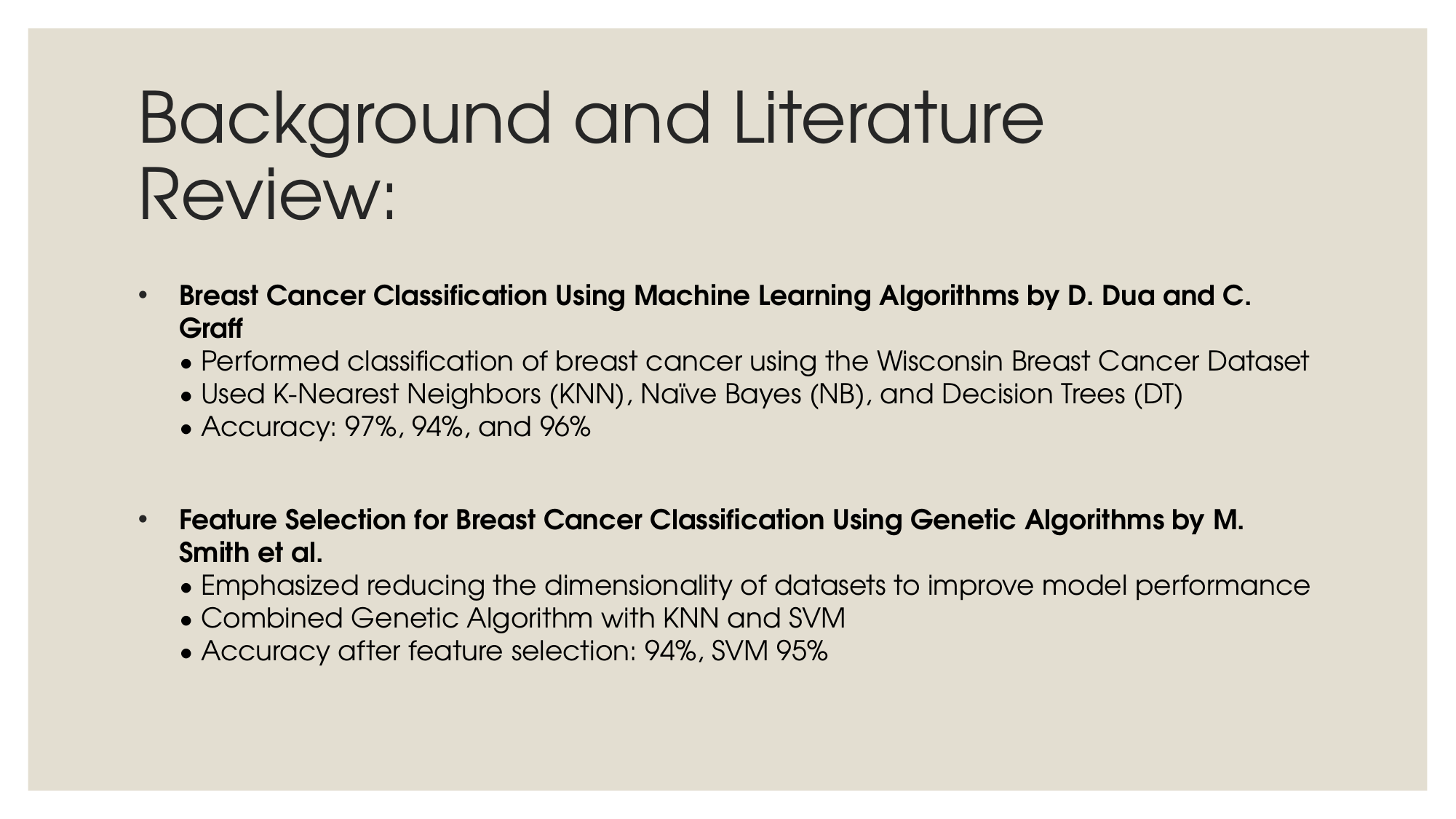

# Background and Literature Review:
Breast Cancer Classification Using Machine Learning Algorithms by D. Dua and C. Graff
• Performed classification of breast cancer using the Wisconsin Breast Cancer Dataset
• Used K-Nearest Neighbors (KNN), Naïve Bayes (NB), and Decision Trees (DT)
• Accuracy: 97%, 94%, and 96%

Feature Selection for Breast Cancer Classification Using Genetic Algorithms by M. Smith et al.
• Emphasized reducing the dimensionality of datasets to improve model performance
• Combined Genetic Algorithm with KNN and SVM
• Accuracy after feature selection: 94%, SVM 95%